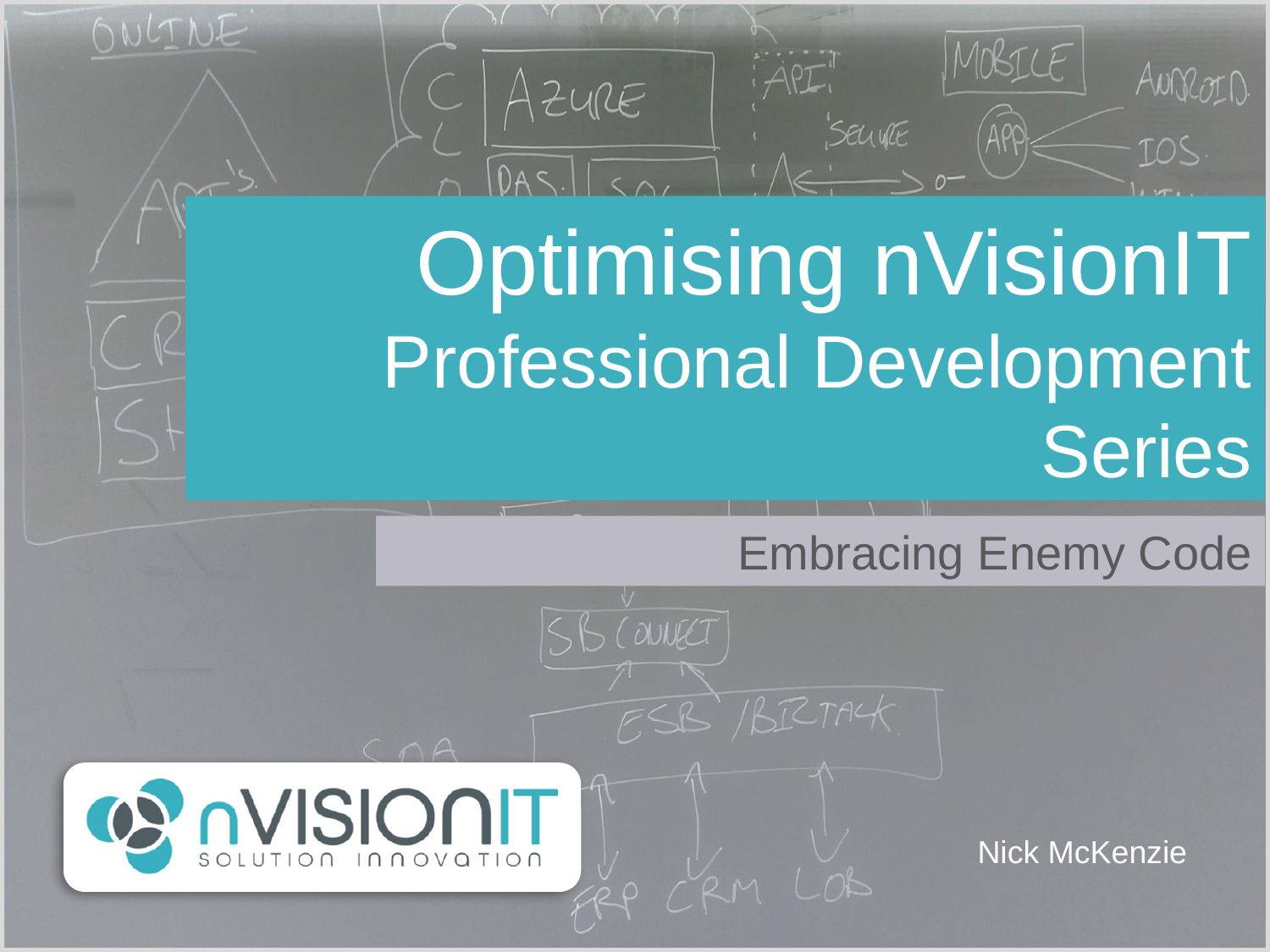

# Optimising nVisionIT Professional Development Series
Embracing Enemy Code
Nick McKenzie